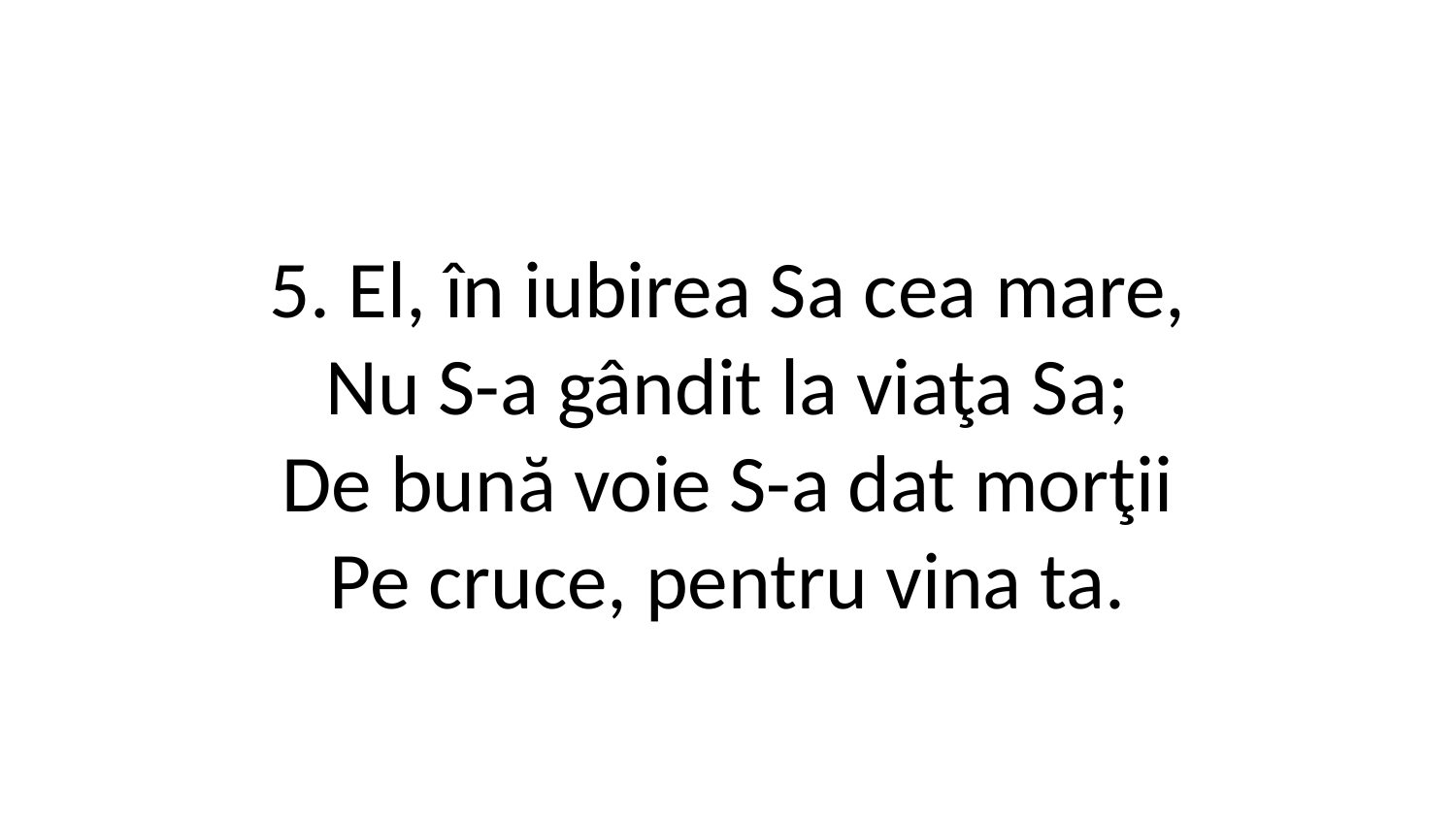

5. El, în iubirea Sa cea mare,
Nu S-a gândit la viaţa Sa;
De bună voie S-a dat morţii
Pe cruce, pentru vina ta.